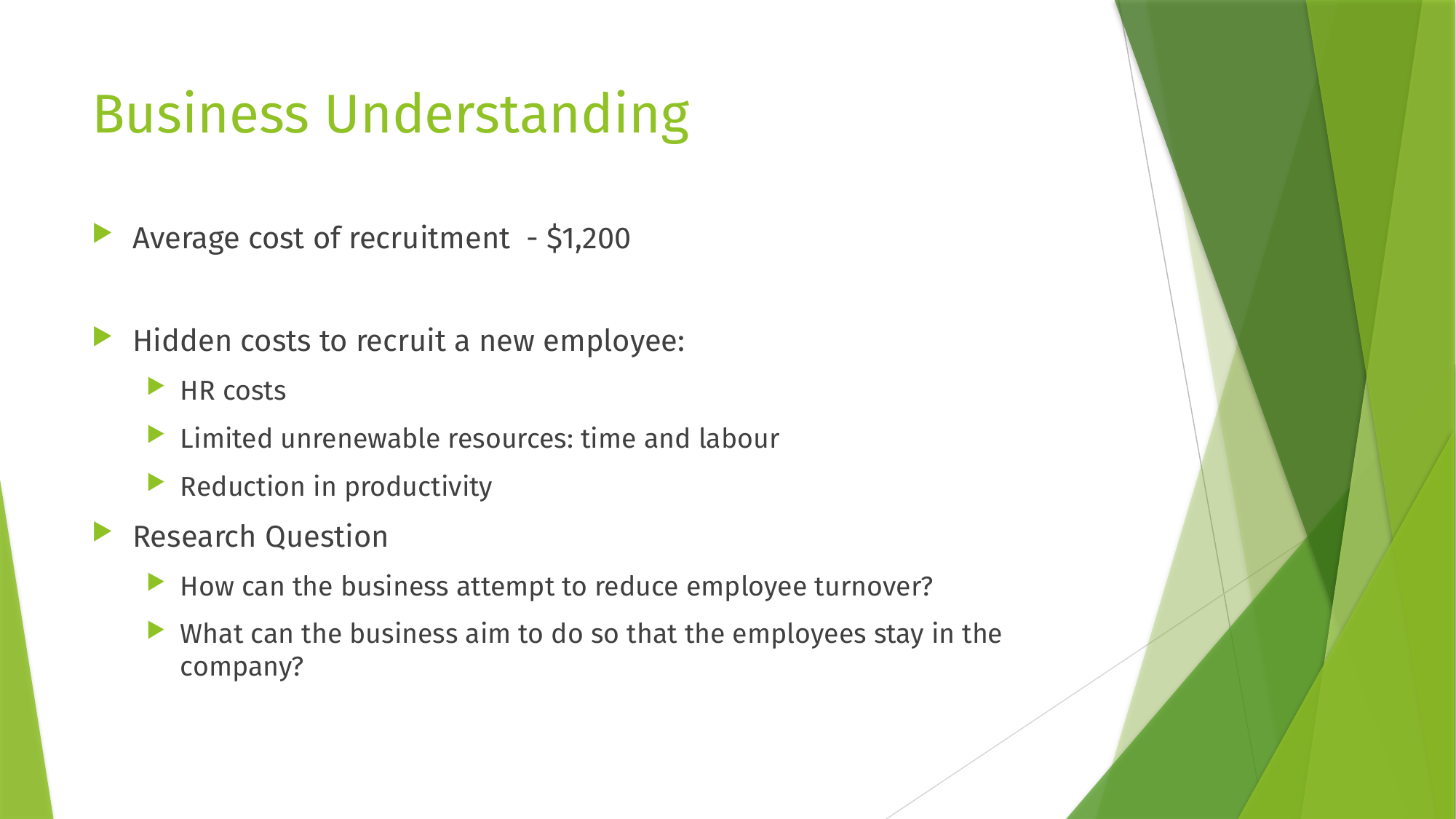

# Business Understanding
Average cost of recruitment  - $1,200

Hidden costs to recruit a new employee:
HR costs
Limited unrenewable resources: time and labour
Reduction in productivity
Research Question
How can the business attempt to reduce employee turnover?
What can the business aim to do so that the employees stay in the company?